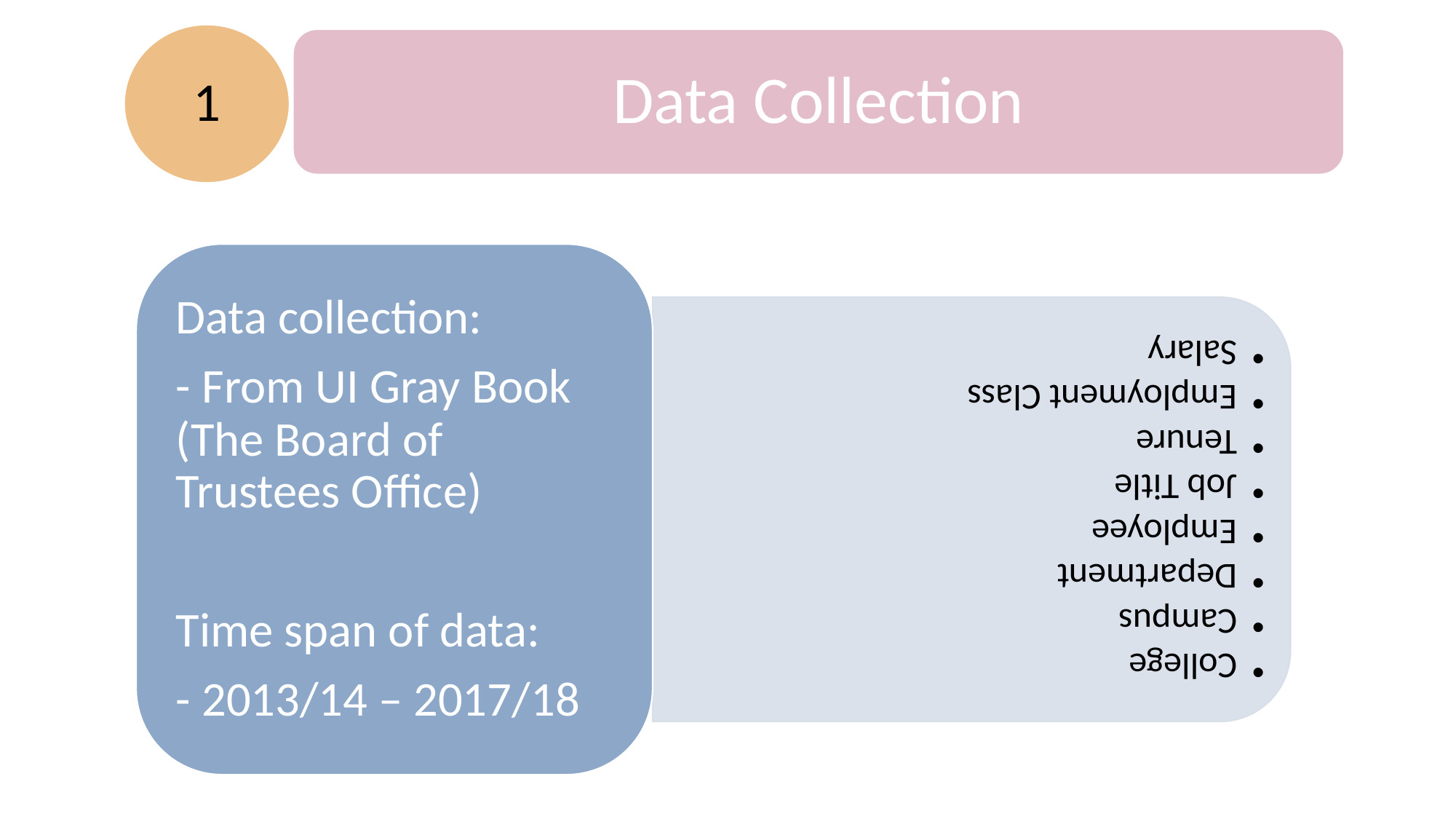

1
Data Collection
College
Campus
Department
Employee
Job Title
Tenure
Employment Class
Salary
Data collection:
- From UI Gray Book (The Board of Trustees Office)

Time span of data:
- 2013/14 – 2017/18